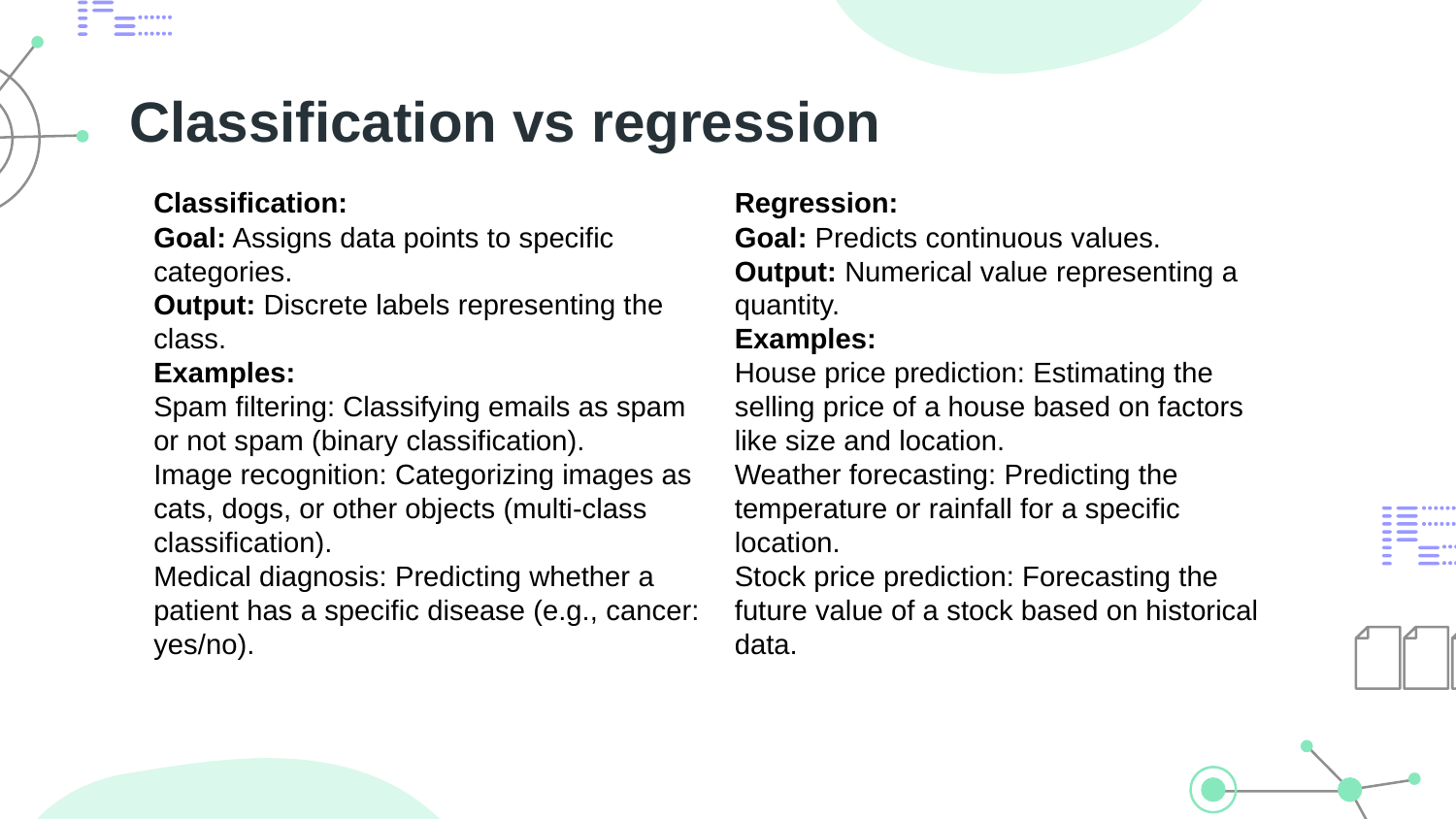

# Classification vs regression
Classification:
Goal: Assigns data points to specific categories.
Output: Discrete labels representing the class.
Examples:
Spam filtering: Classifying emails as spam or not spam (binary classification).
Image recognition: Categorizing images as cats, dogs, or other objects (multi-class classification).
Medical diagnosis: Predicting whether a patient has a specific disease (e.g., cancer: yes/no).

Regression:
Goal: Predicts continuous values.
Output: Numerical value representing a quantity.
Examples:
House price prediction: Estimating the selling price of a house based on factors like size and location.
Weather forecasting: Predicting the temperature or rainfall for a specific location.
Stock price prediction: Forecasting the future value of a stock based on historical data.